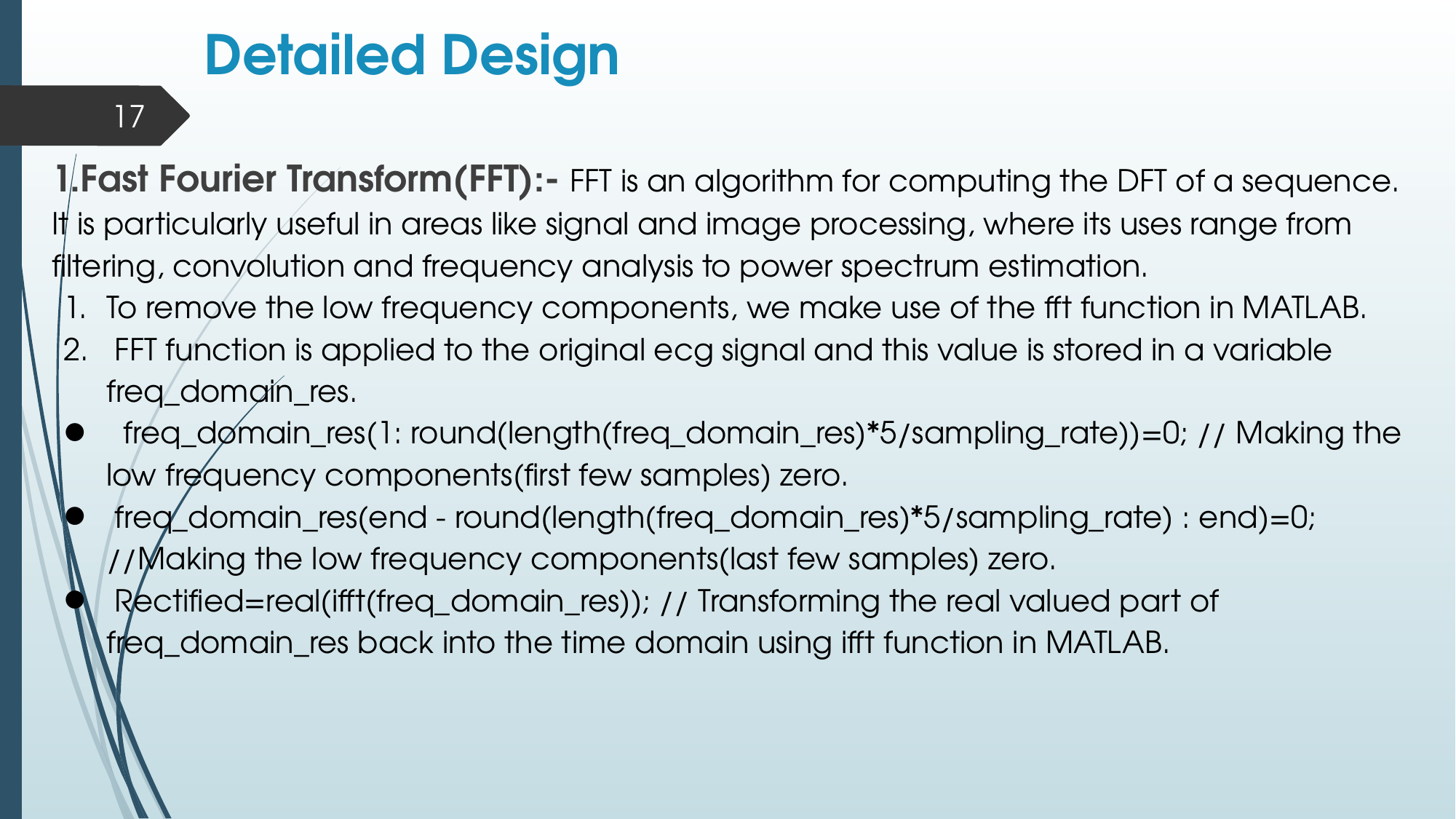

# Detailed Design

1.Fast Fourier Transform(FFT):- FFT is an algorithm for computing the DFT of a sequence. It is particularly useful in areas like signal and image processing, where its uses range from filtering, convolution and frequency analysis to power spectrum estimation.
To remove the low frequency components, we make use of the fft function in MATLAB.
 FFT function is applied to the original ecg signal and this value is stored in a variable freq_domain_res.
  freq_domain_res(1: round(length(freq_domain_res)*5/sampling_rate))=0; // Making the low frequency components(first few samples) zero.
 freq_domain_res(end - round(length(freq_domain_res)*5/sampling_rate) : end)=0; //Making the low frequency components(last few samples) zero.
 Rectified=real(ifft(freq_domain_res)); // Transforming the real valued part of freq_domain_res back into the time domain using ifft function in MATLAB.

17